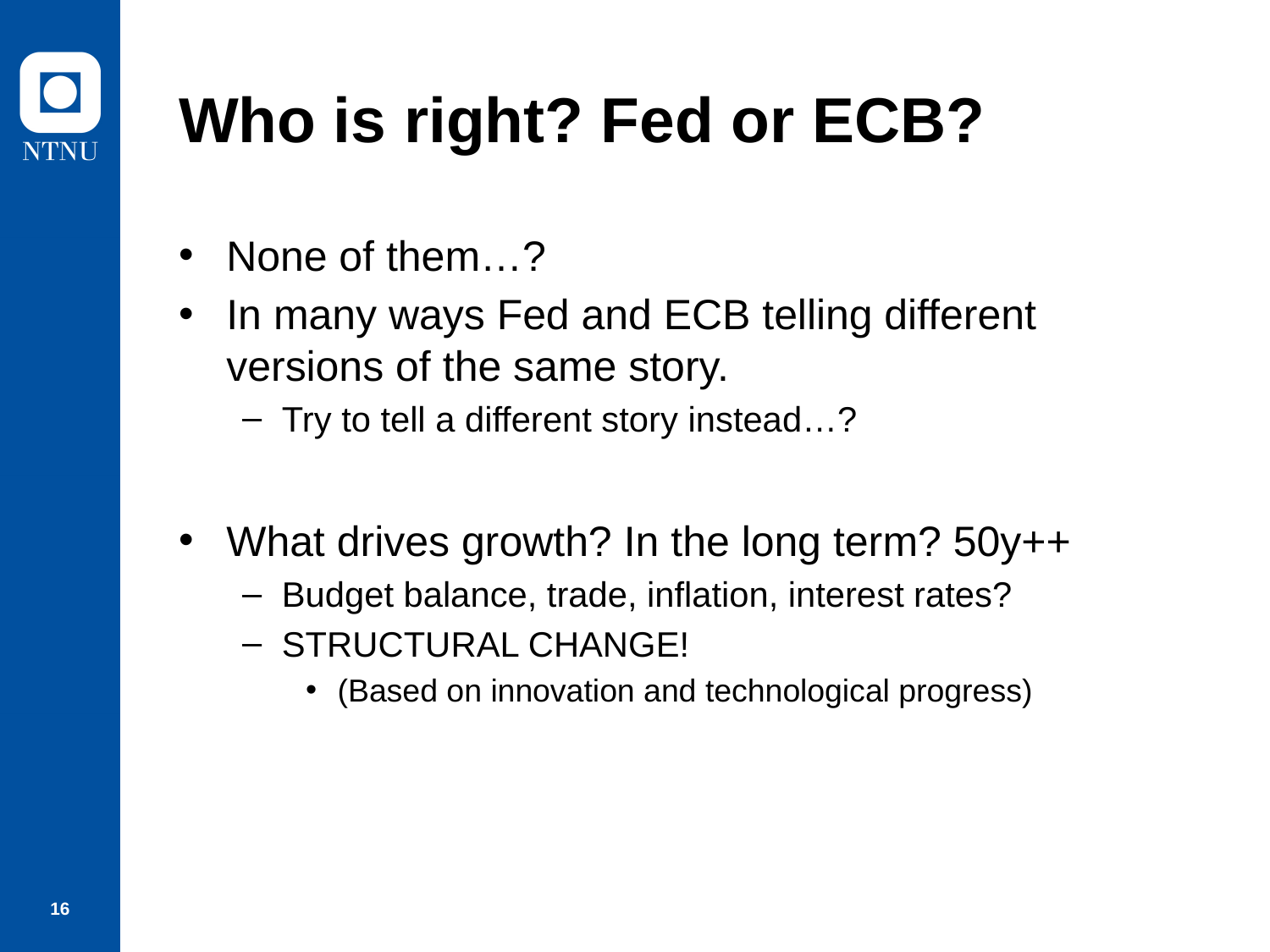

# Who is right? Fed or ECB?
None of them…?
In many ways Fed and ECB telling different versions of the same story.
Try to tell a different story instead…?

What drives growth? In the long term? 50y++
Budget balance, trade, inflation, interest rates?
STRUCTURAL CHANGE!
(Based on innovation and technological progress)